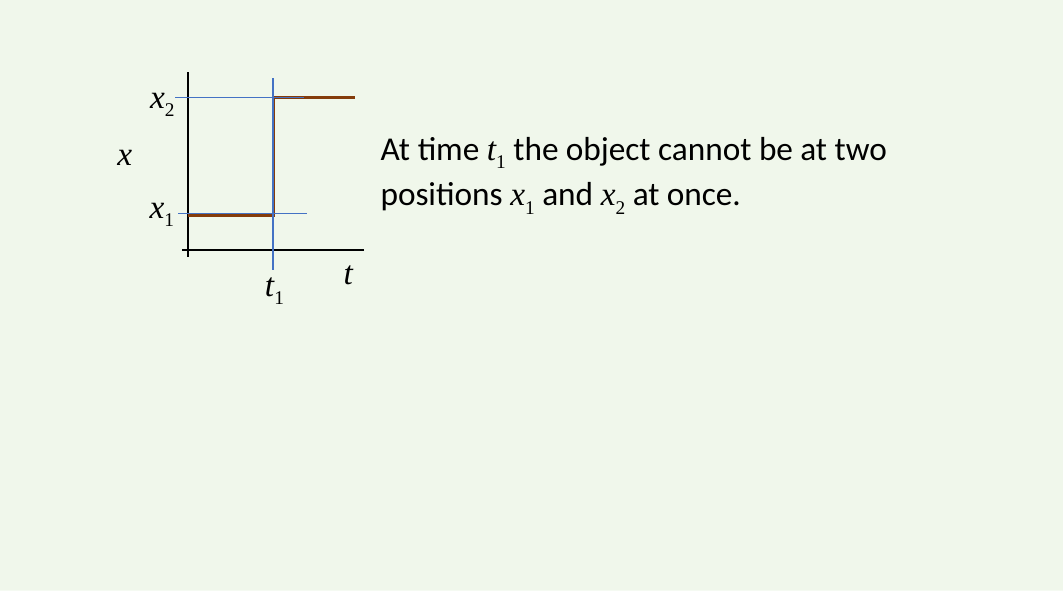

x2
x
t

At time t1 the object cannot be at two positions x1 and x2 at once.
x1
t1